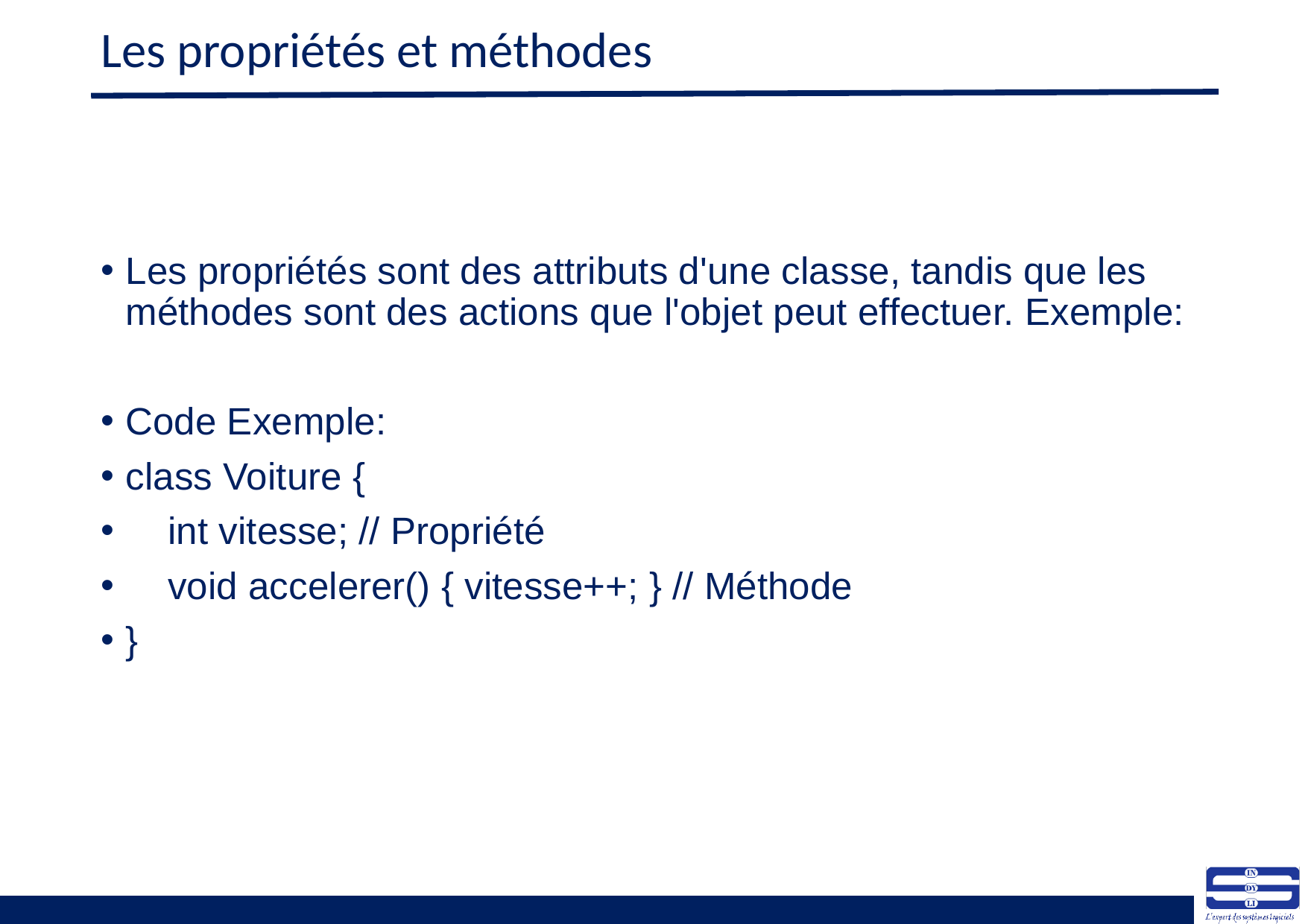

# Les propriétés et méthodes
Les propriétés sont des attributs d'une classe, tandis que les méthodes sont des actions que l'objet peut effectuer. Exemple:

Code Exemple:
class Voiture {
    int vitesse; // Propriété
    void accelerer() { vitesse++; } // Méthode
}